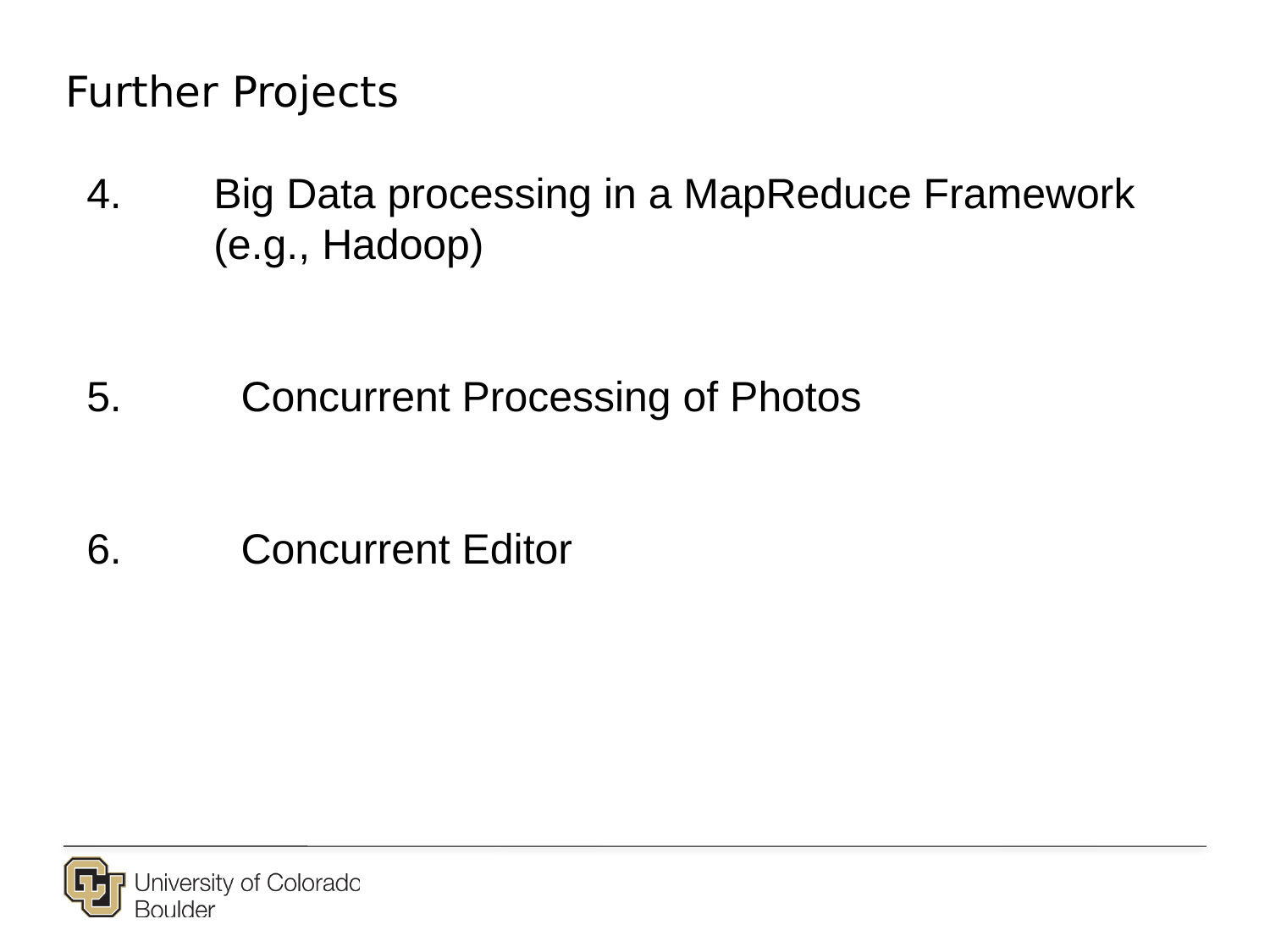

# Further Projects
4.	Big Data processing in a MapReduce Framework  	(e.g., Hadoop)

         Concurrent Processing of Photos

         Concurrent Editor